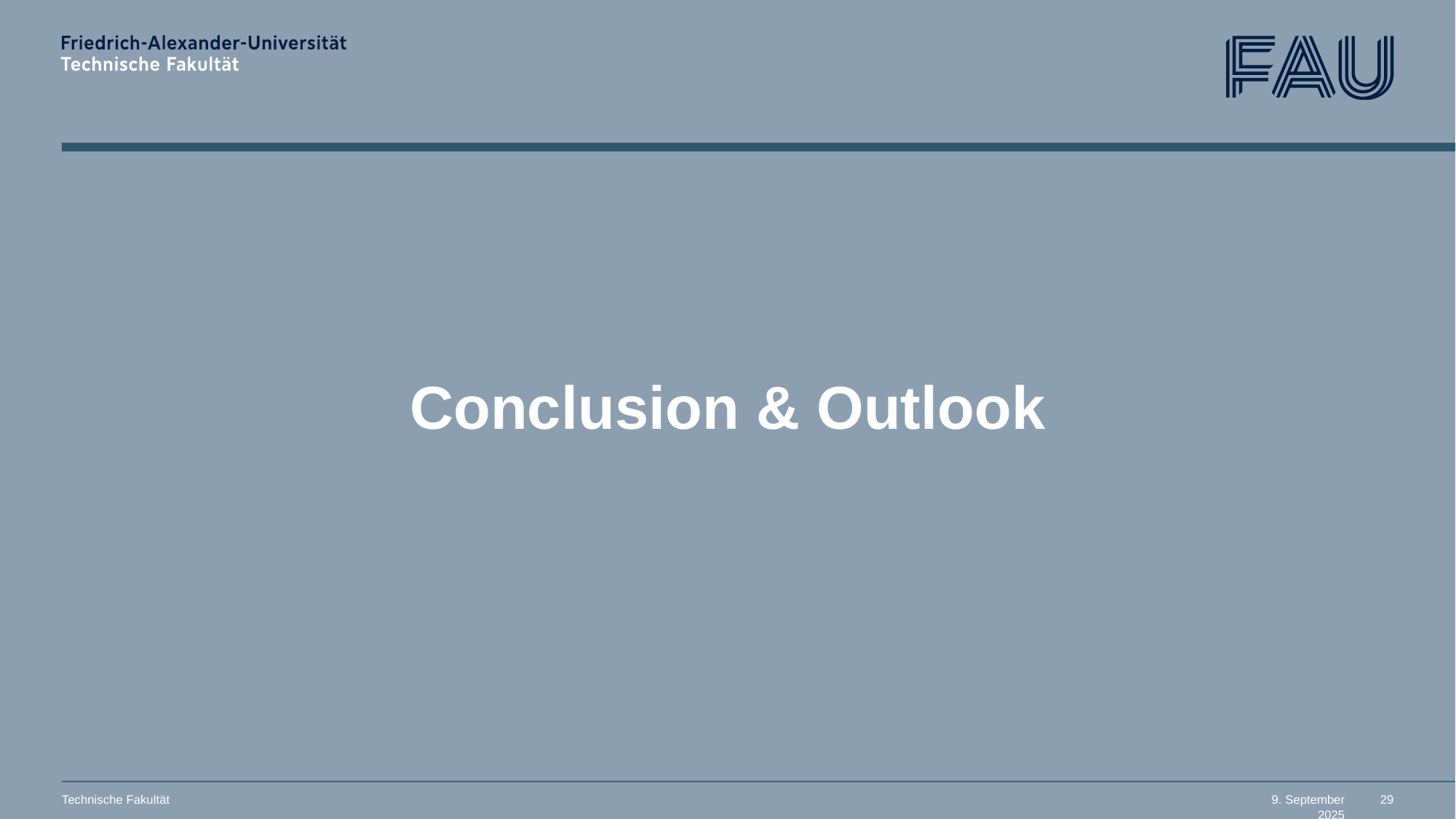

# Conclusion & Outlook
Technische Fakultät
9. September 2025
29